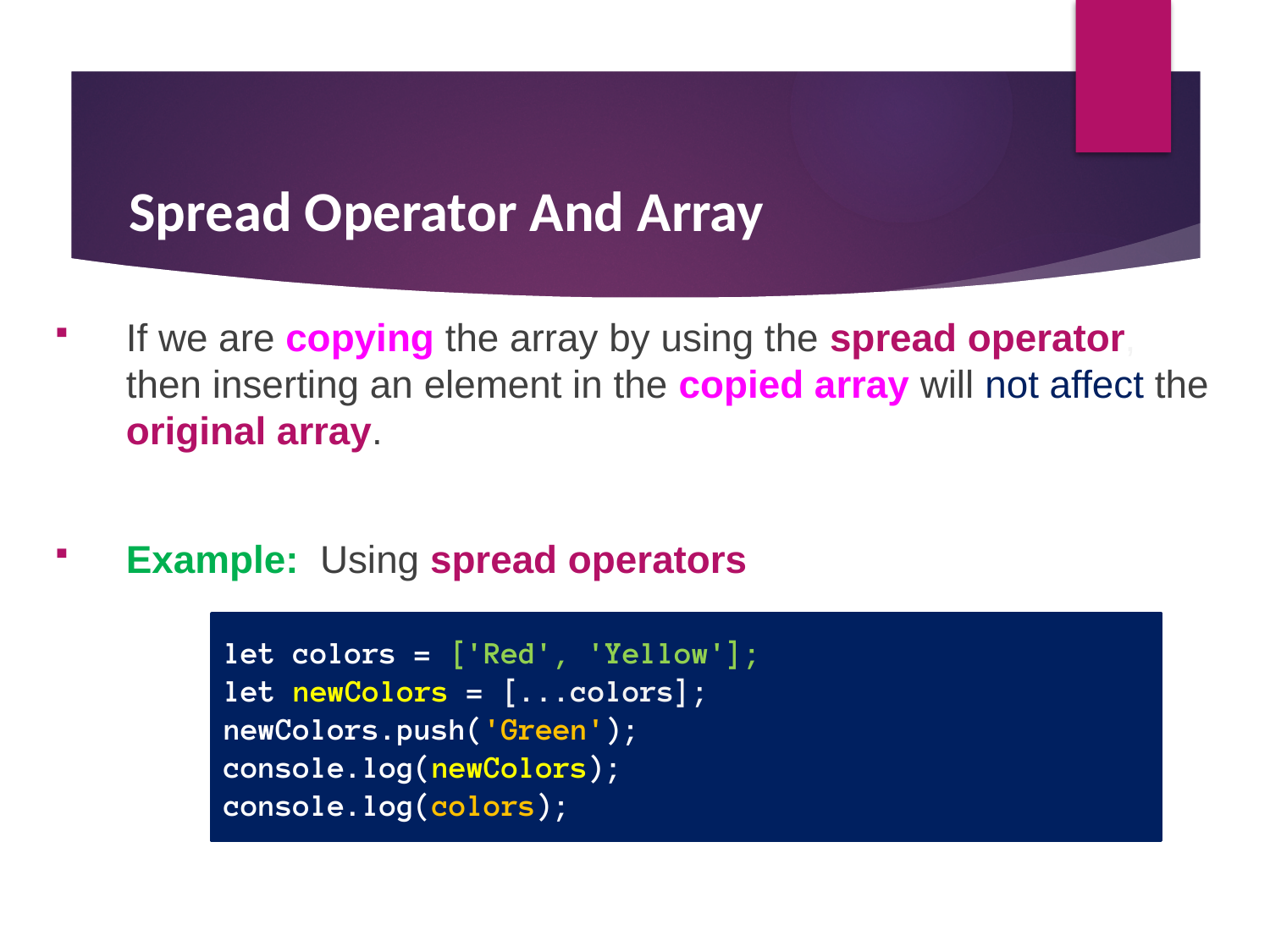

# Spread Operator And Array
If we are copying the array by using the spread operator, then inserting an element in the copied array will not affect the original array.

Example:  Using spread operators

let colors = ['Red', 'Yellow'];
let newColors = [...colors];
newColors.push('Green');
console.log(newColors);
console.log(colors);